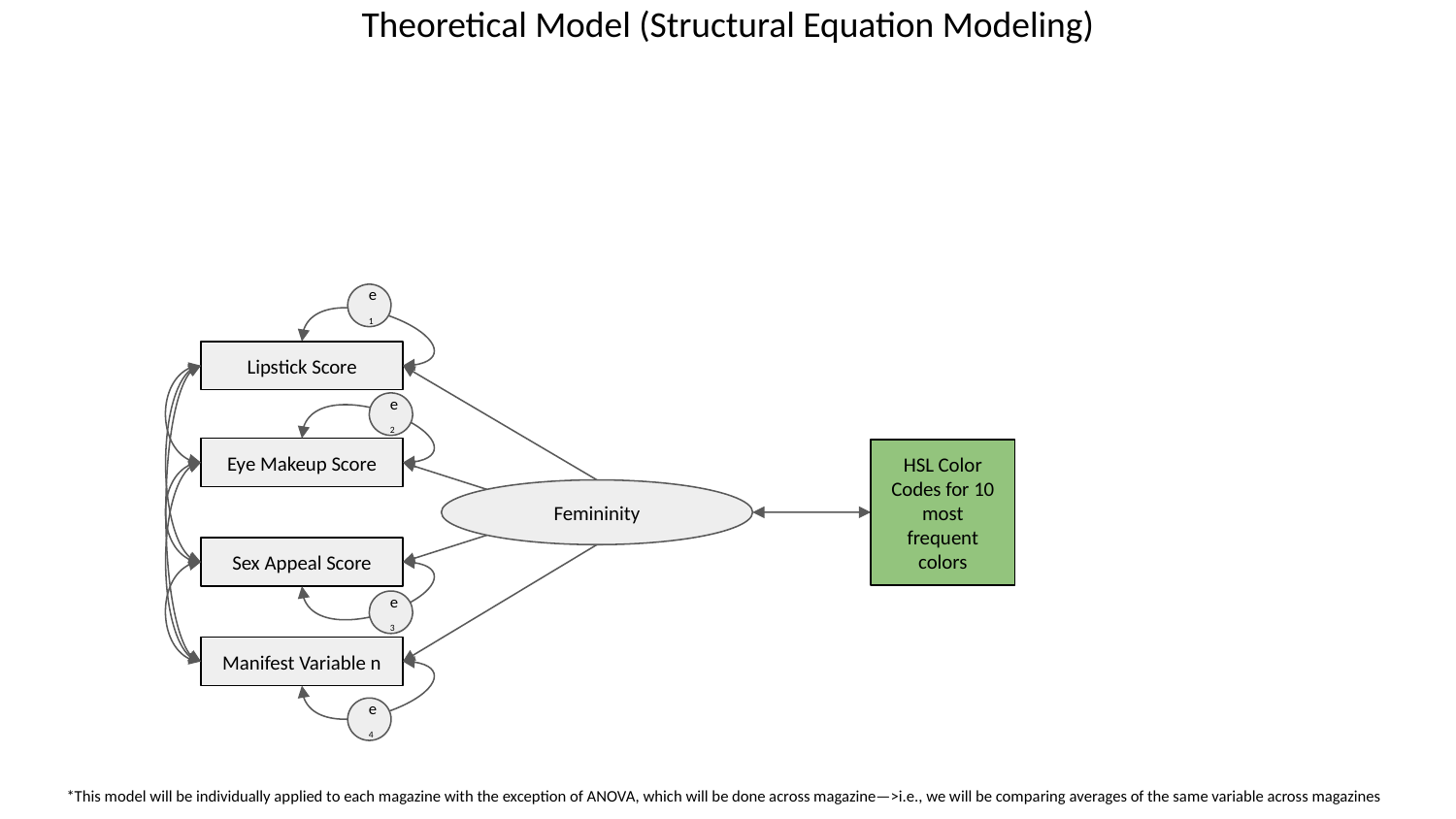

Theoretical Model (Structural Equation Modeling)
e1
Lipstick Score
e2
Eye Makeup Score
HSL Color Codes for 10 most frequent colors
Femininity
Sex Appeal Score
e3
Manifest Variable n
e4
*This model will be individually applied to each magazine with the exception of ANOVA, which will be done across magazine—>i.e., we will be comparing averages of the same variable across magazines